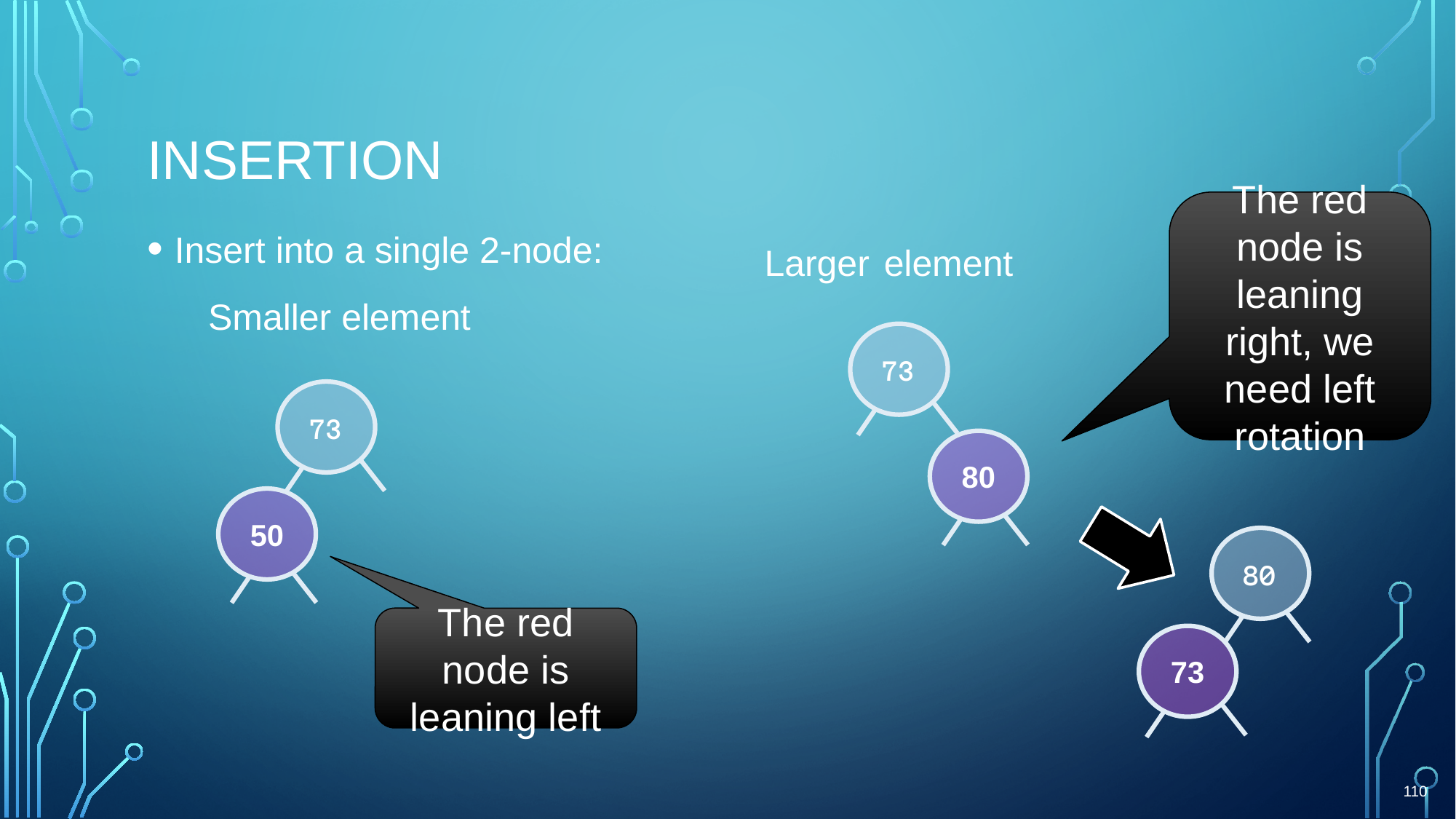

# Insertion

Larger element
The red node is leaning right, we need left rotation
Insert into a single 2-node:
      Smaller element
73
73

80

50

80

The red node is leaning left

73

110